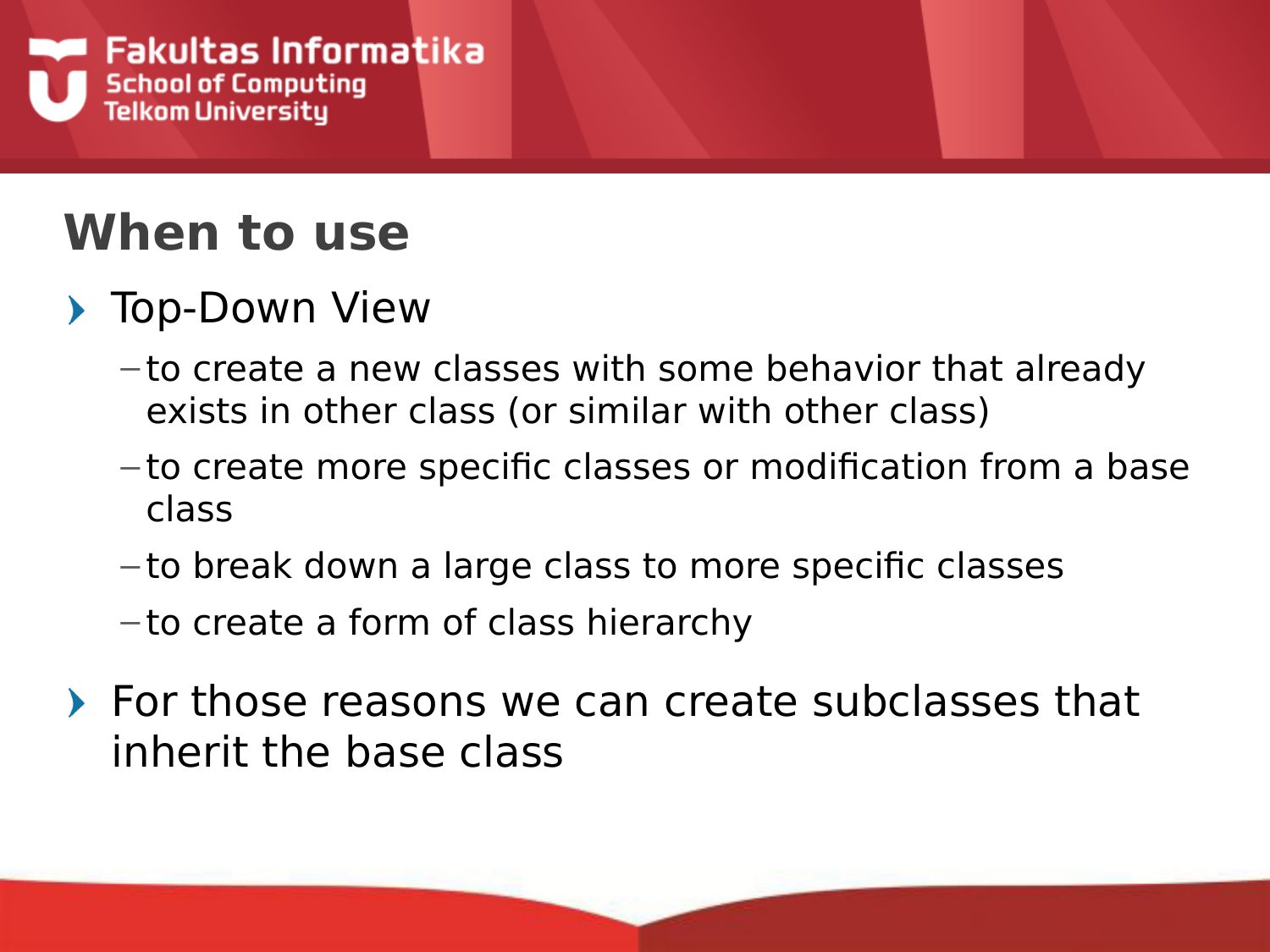

# When to use
Top-Down View
to create a new classes with some behavior that already exists in other class (or similar with other class)
to create more specific classes or modification from a base class
to break down a large class to more specific classes
to create a form of class hierarchy
For those reasons we can create subclasses that inherit the base class